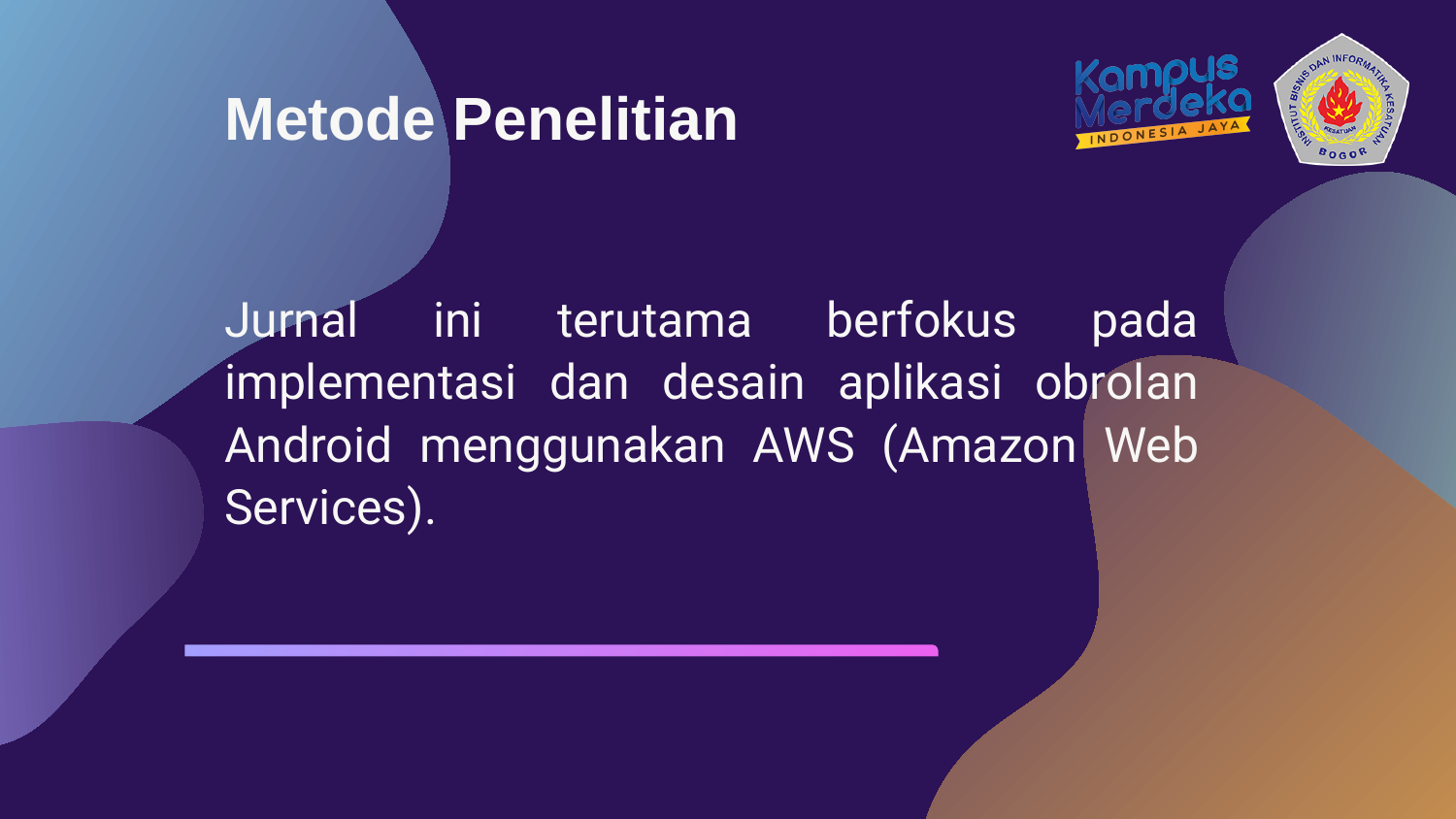

# Metode Penelitian
Jurnal ini terutama berfokus pada implementasi dan desain aplikasi obrolan Android menggunakan AWS (Amazon Web Services).